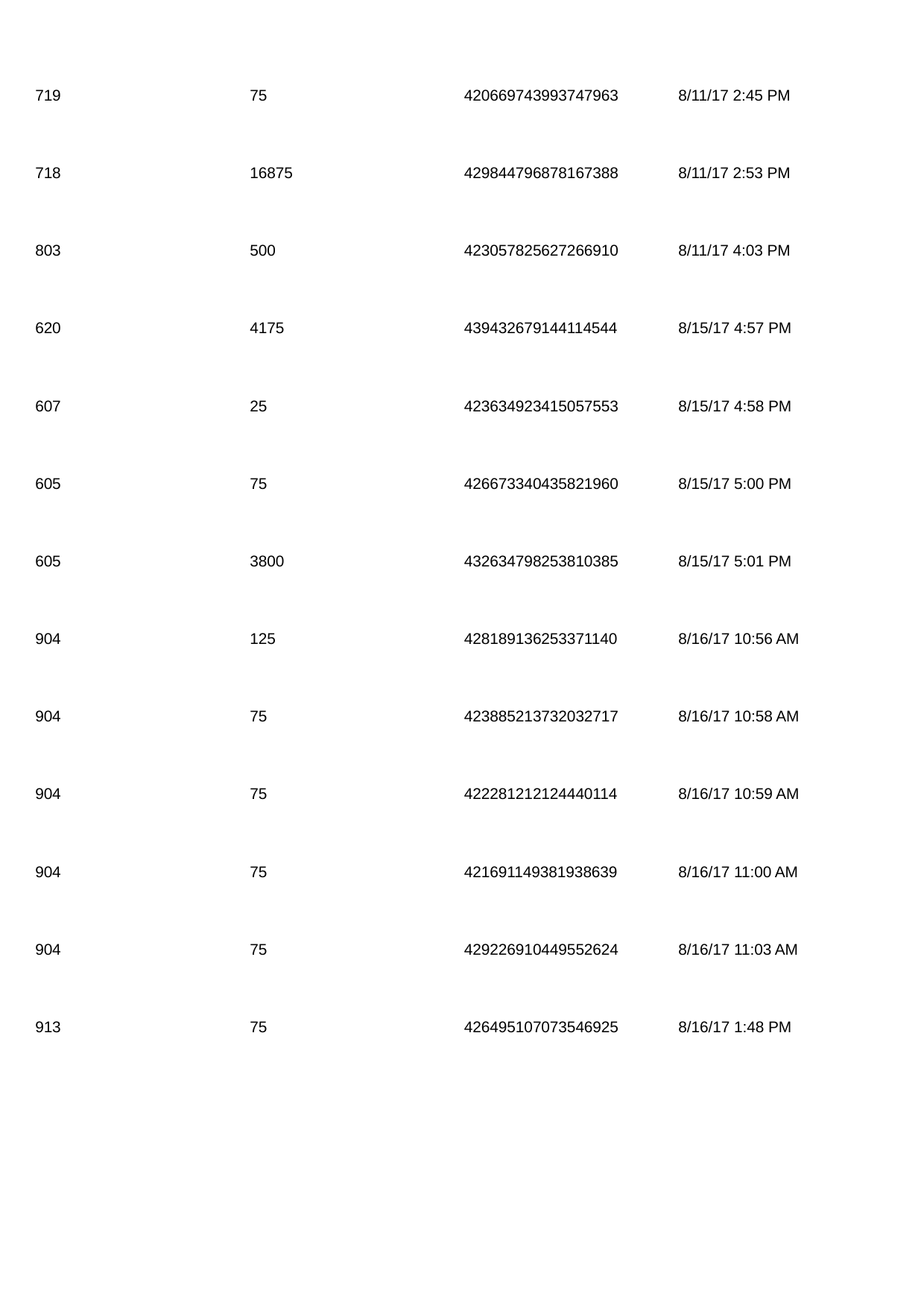

719
75
420669743993747963
8/11/17 2:45 PM
 718
16875
429844796878167388
8/11/17 2:53 PM
 803
500
423057825627266910
8/11/17 4:03 PM
 620
4175
439432679144114544
8/15/17 4:57 PM
 607
25
423634923415057553
8/15/17 4:58 PM
 605
75
426673340435821960
8/15/17 5:00 PM
 605
3800
432634798253810385
8/15/17 5:01 PM
 904
125
428189136253371140
8/16/17 10:56 AM
 904
75
423885213732032717
8/16/17 10:58 AM
 904
75
422281212124440114
8/16/17 10:59 AM
 904
75
421691149381938639
8/16/17 11:00 AM
 904
75
429226910449552624
8/16/17 11:03 AM
 913
75
426495107073546925
8/16/17 1:48 PM